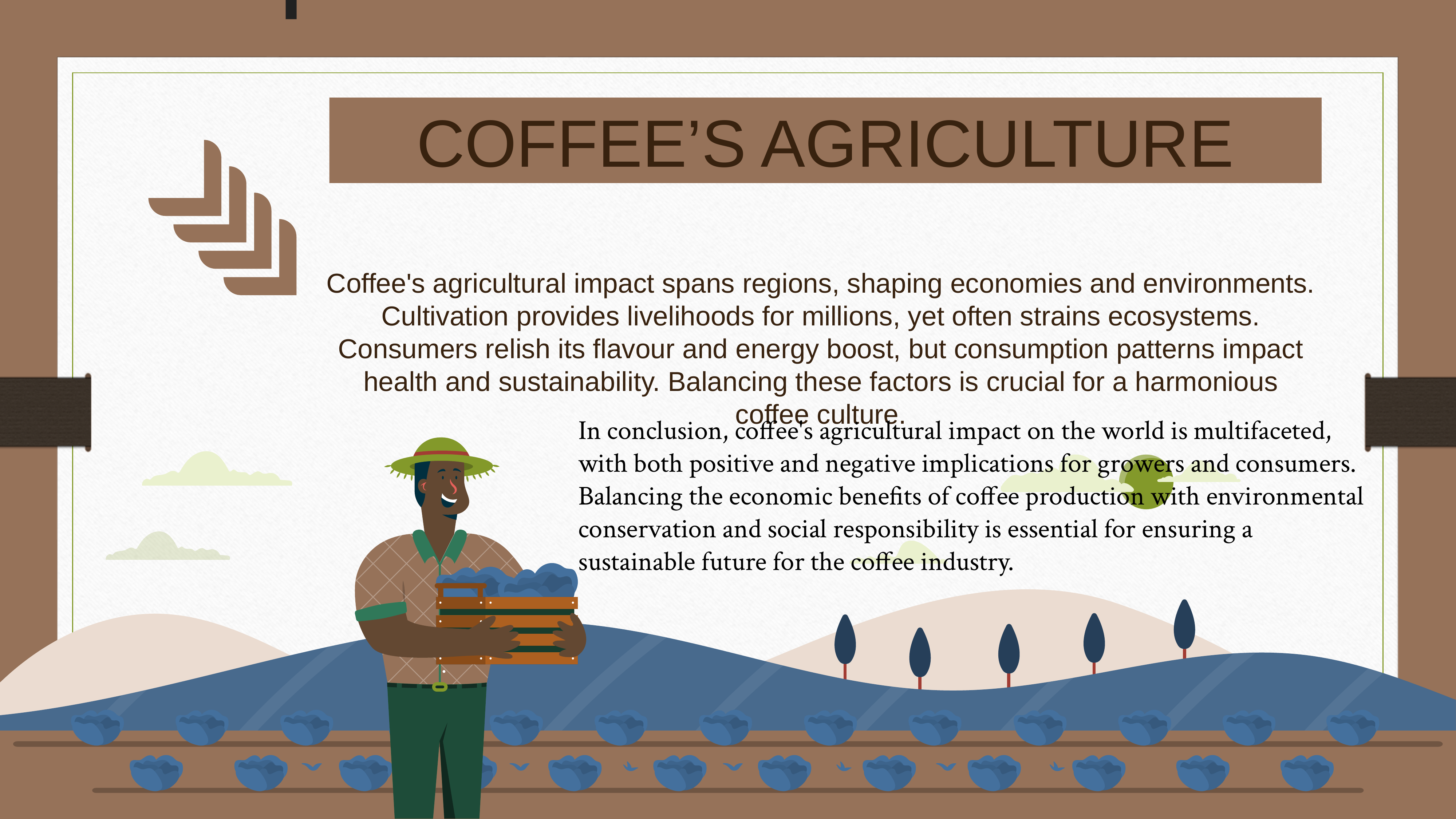

COFFEE’S AGRICULTURE

Coffee's agricultural impact spans regions, shaping economies and environments. Cultivation provides livelihoods for millions, yet often strains ecosystems. Consumers relish its flavour and energy boost, but consumption patterns impact health and sustainability. Balancing these factors is crucial for a harmonious coffee culture.
In conclusion, coffee's agricultural impact on the world is multifaceted, with both positive and negative implications for growers and consumers. Balancing the economic benefits of coffee production with environmental conservation and social responsibility is essential for ensuring a sustainable future for the coffee industry.